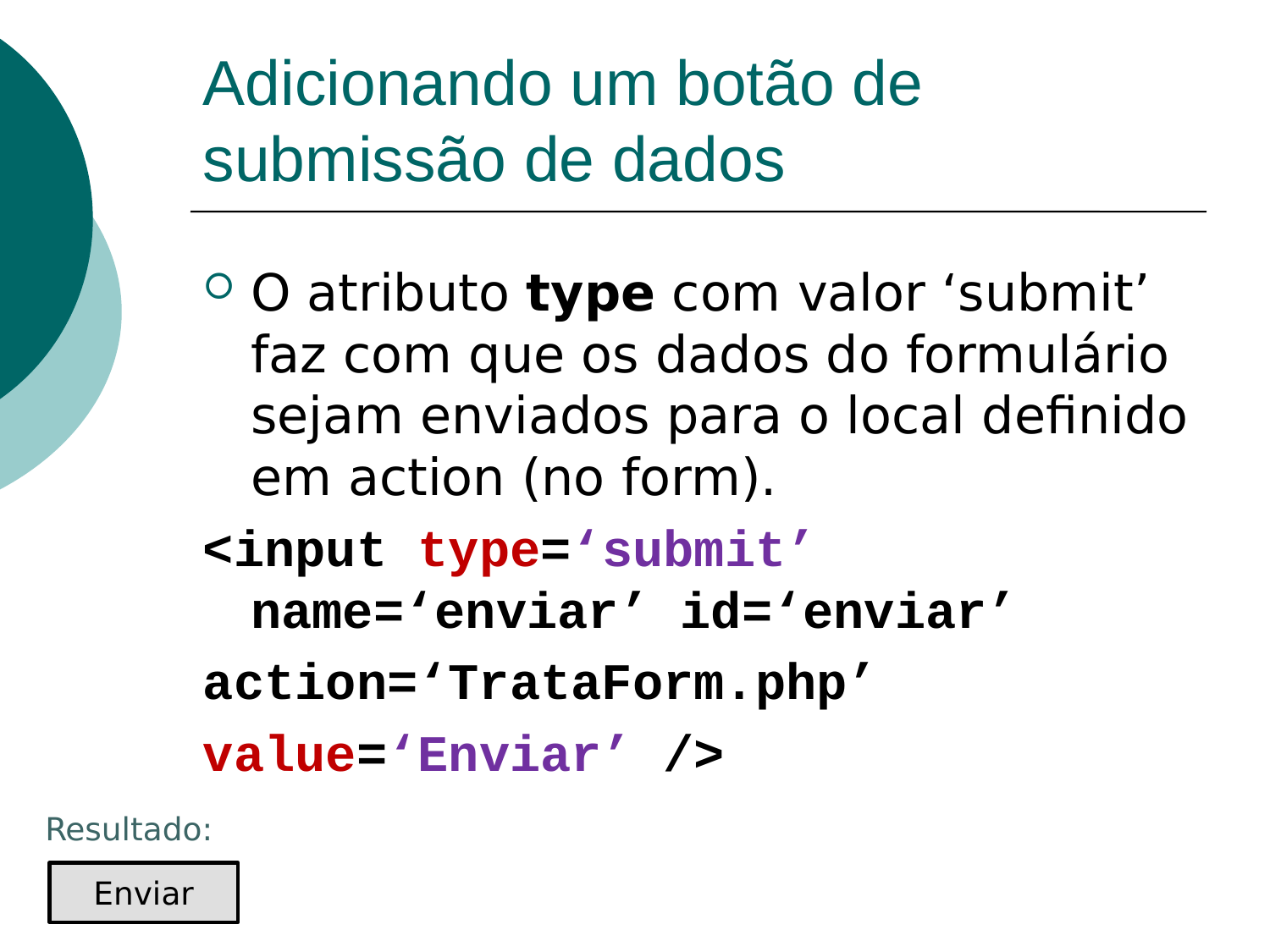

# Adicionando um botão de submissão de dados
O atributo type com valor ‘submit’ faz com que os dados do formulário sejam enviados para o local definido em action (no form).
<input type=‘submit’ name=‘enviar’ id=‘enviar’
action=‘TrataForm.php’
value=‘Enviar’ />
Resultado:
Enviar